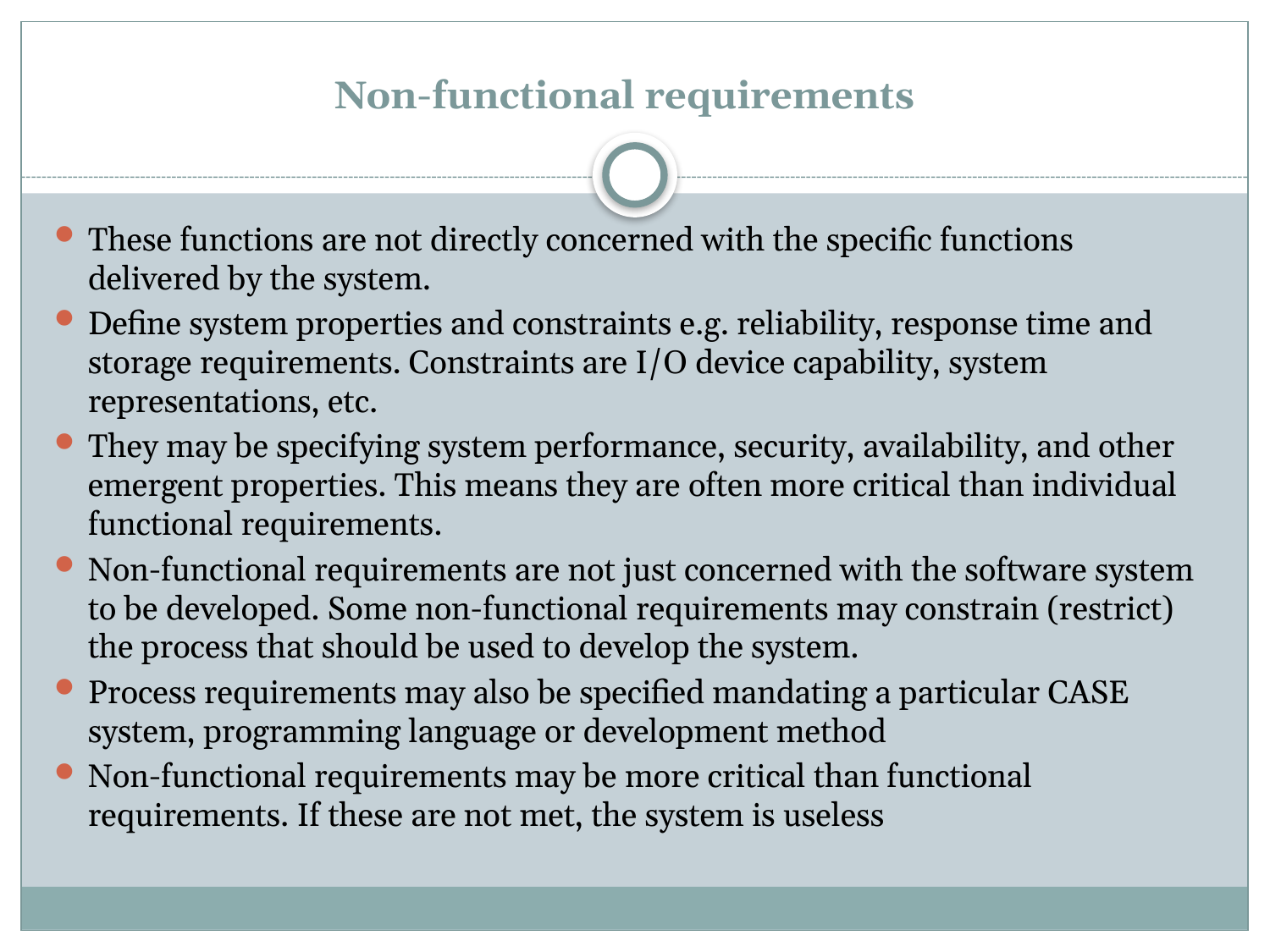

# Non-functional requirements
These functions are not directly concerned with the specific functions delivered by the system.
Define system properties and constraints e.g. reliability, response time and storage requirements. Constraints are I/O device capability, system representations, etc.
They may be specifying system performance, security, availability, and other emergent properties. This means they are often more critical than individual functional requirements.
Non-functional requirements are not just concerned with the software system to be developed. Some non-functional requirements may constrain (restrict) the process that should be used to develop the system.
Process requirements may also be specified mandating a particular CASE system, programming language or development method
Non-functional requirements may be more critical than functional requirements. If these are not met, the system is useless